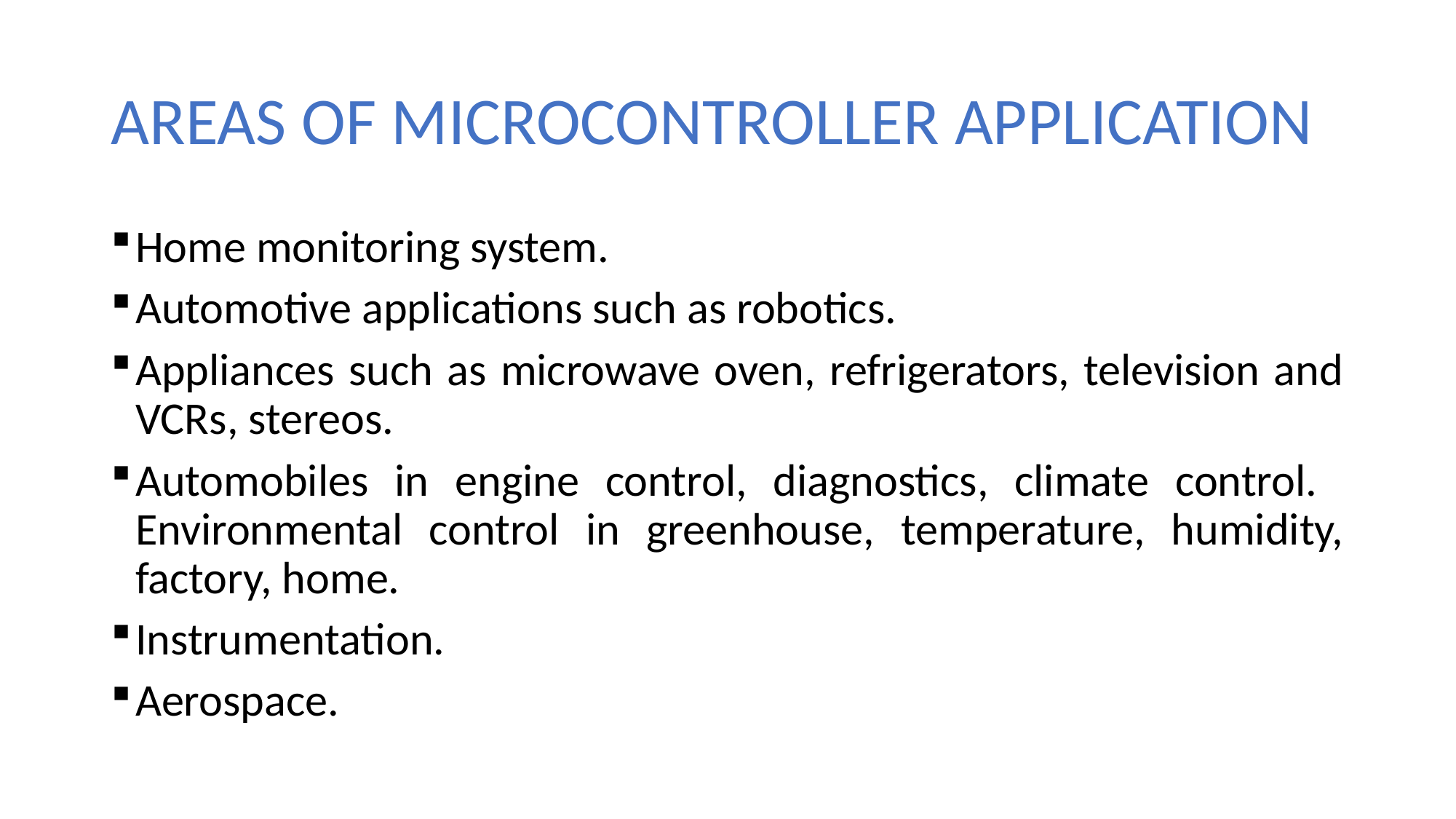

# AREAS OF MICROCONTROLLER APPLICATION
Home monitoring system.
Automotive applications such as robotics.
Appliances such as microwave oven, refrigerators, television and VCRs, stereos.
Automobiles in engine control, diagnostics, climate control.  Environmental control in greenhouse, temperature, humidity, factory, home.
Instrumentation.
Aerospace.